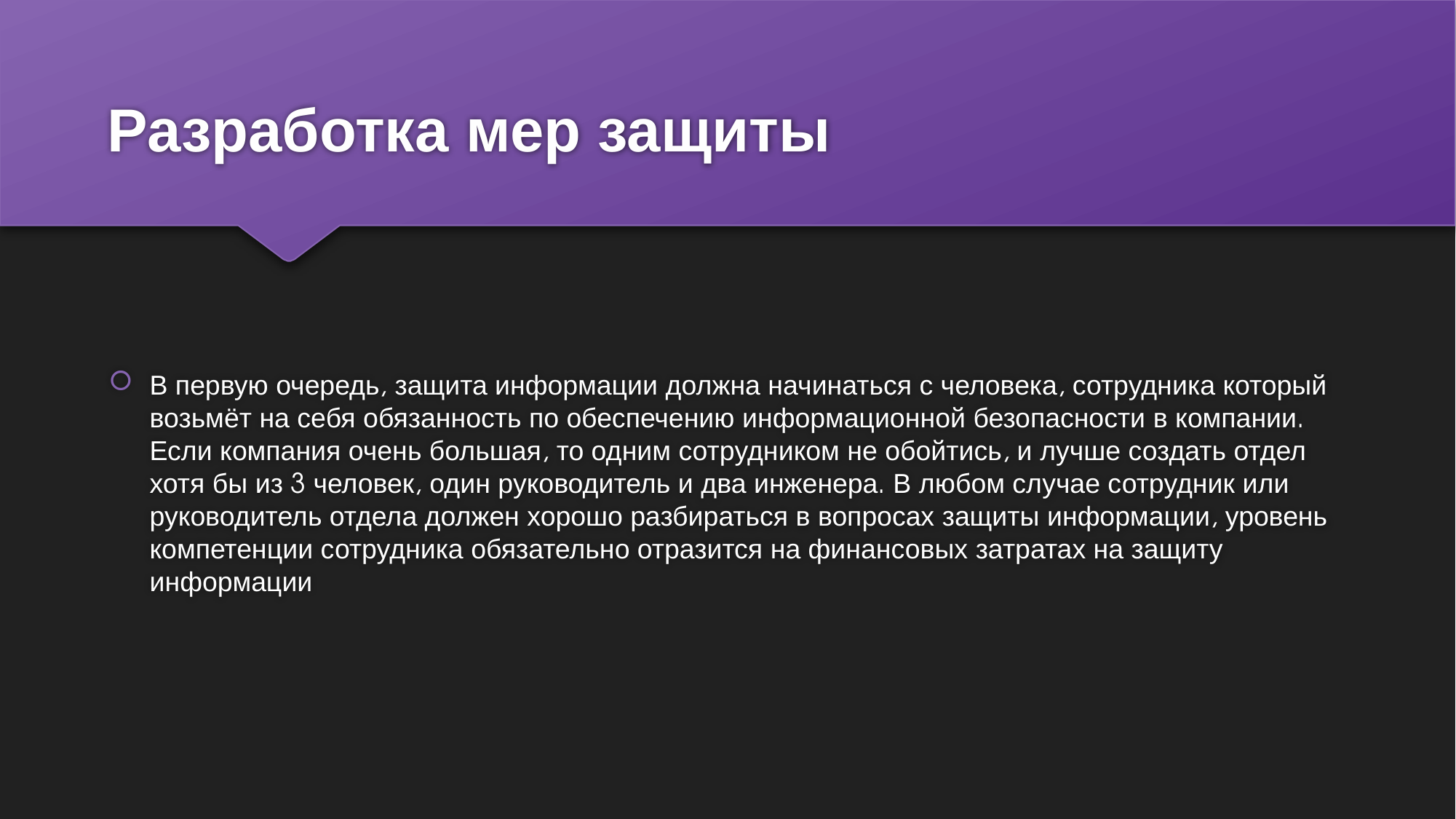

# Разработка мер защиты
В первую очередь, защита информации должна начинаться с человека, сотрудника который возьмёт на себя обязанность по обеспечению информационной безопасности в компании. Если компания очень большая, то одним сотрудником не обойтись, и лучше создать отдел хотя бы из 3 человек, один руководитель и два инженера. В любом случае сотрудник или руководитель отдела должен хорошо разбираться в вопросах защиты информации, уровень компетенции сотрудника обязательно отразится на финансовых затратах на защиту информации